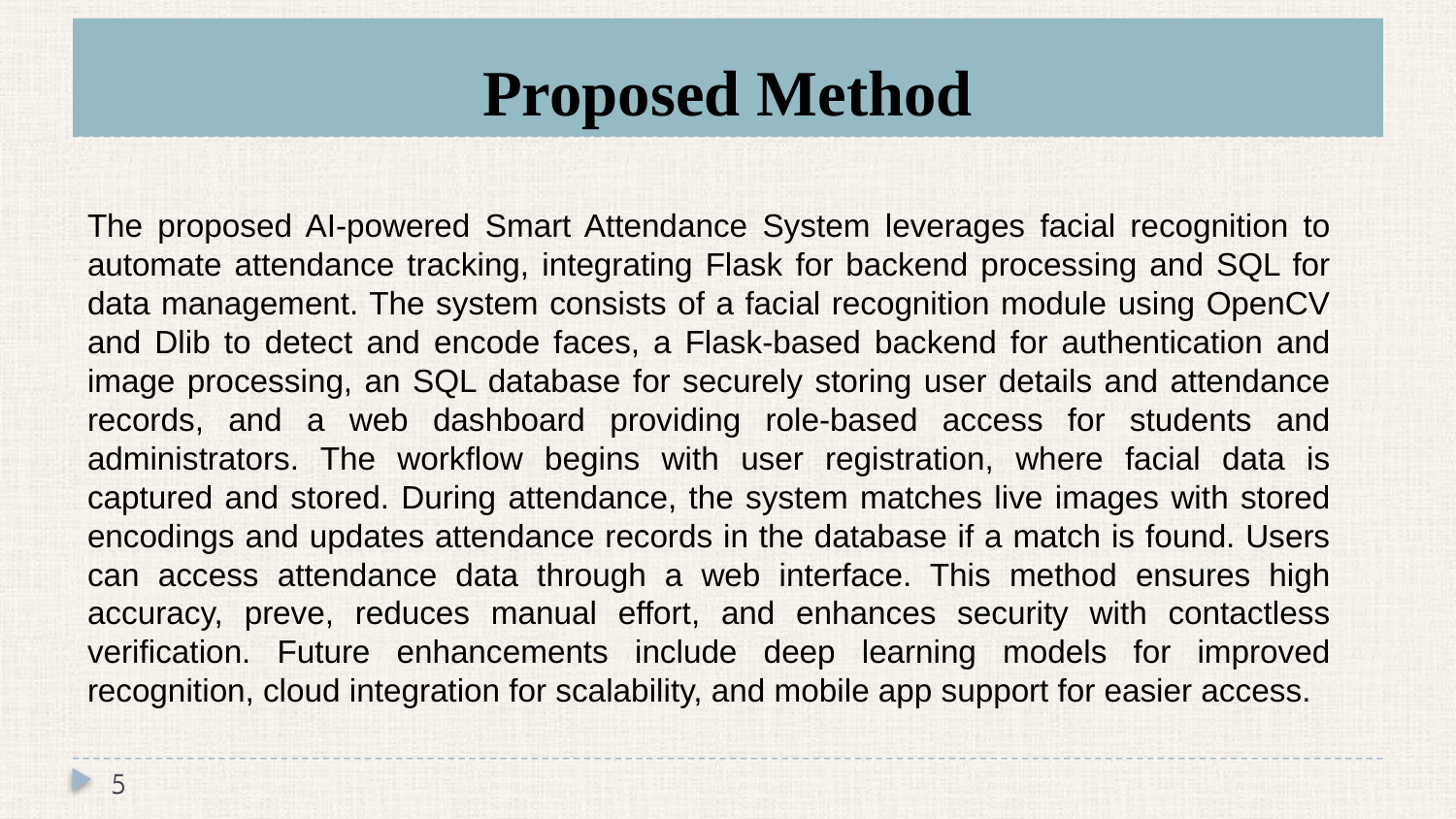

# Proposed Method
The proposed AI-powered Smart Attendance System leverages facial recognition to automate attendance tracking, integrating Flask for backend processing and SQL for data management. The system consists of a facial recognition module using OpenCV and Dlib to detect and encode faces, a Flask-based backend for authentication and image processing, an SQL database for securely storing user details and attendance records, and a web dashboard providing role-based access for students and administrators. The workflow begins with user registration, where facial data is captured and stored. During attendance, the system matches live images with stored encodings and updates attendance records in the database if a match is found. Users can access attendance data through a web interface. This method ensures high accuracy, preve, reduces manual effort, and enhances security with contactless verification. Future enhancements include deep learning models for improved recognition, cloud integration for scalability, and mobile app support for easier access.
5